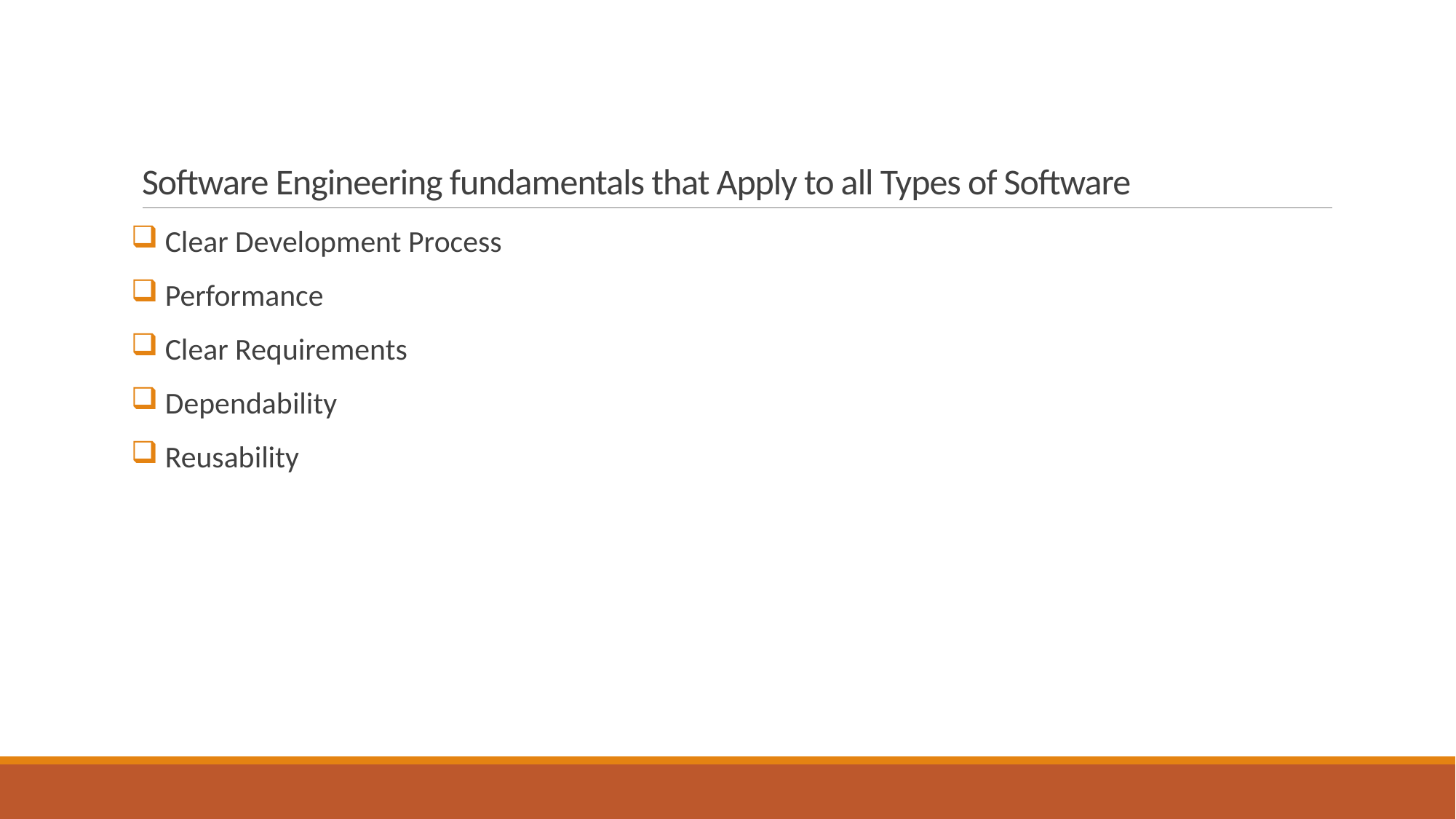

# Software Engineering fundamentals that Apply to all Types of Software
 Clear Development Process
 Performance
 Clear Requirements
 Dependability
 Reusability